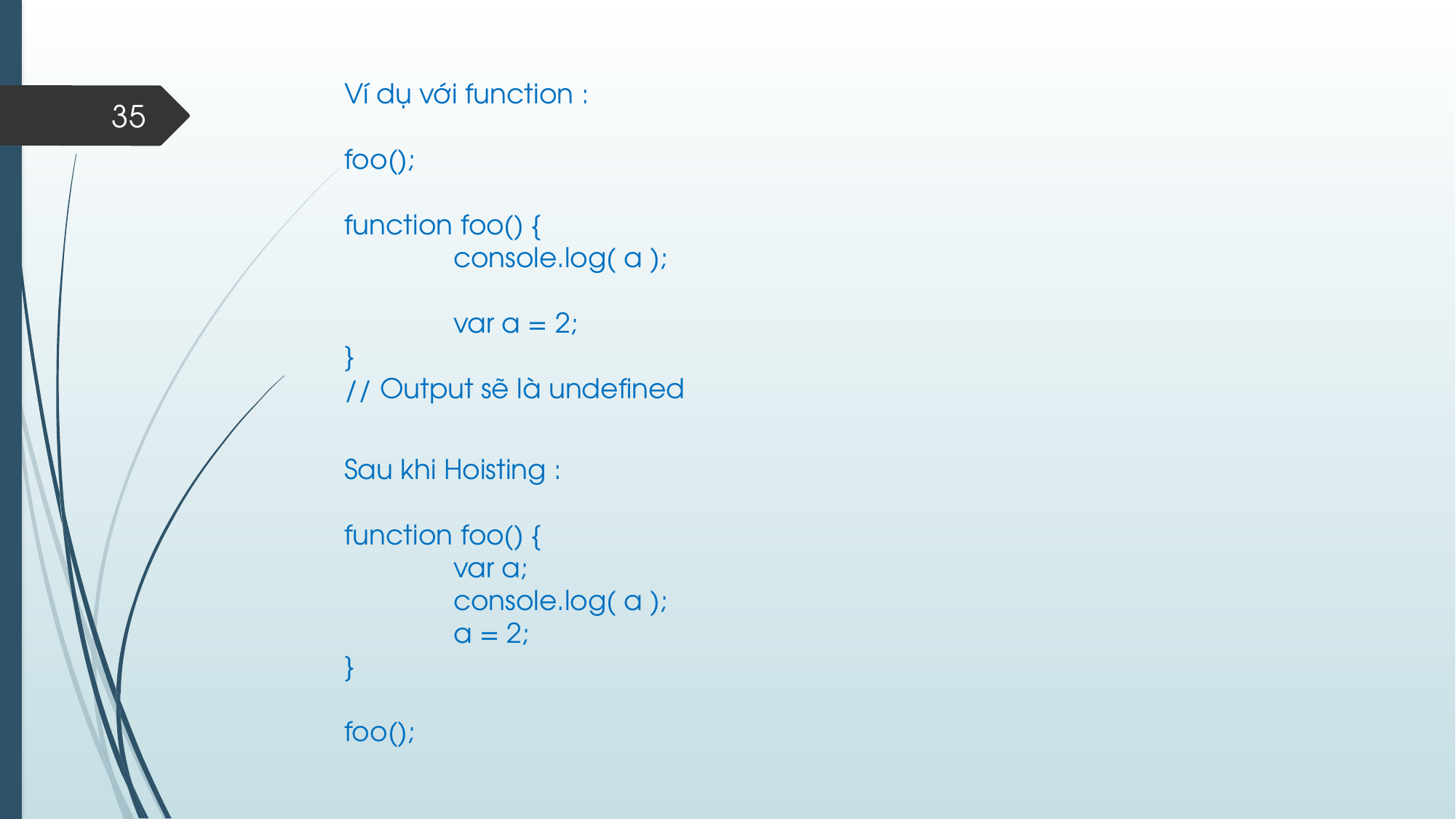

Ví dụ với function :

foo();

function foo() {
	console.log( a );

	var a = 2;
}
// Output sẽ là undefined
35
Sau khi Hoisting :

function foo() {
	var a;
	console.log( a );
	a = 2;
}

foo();